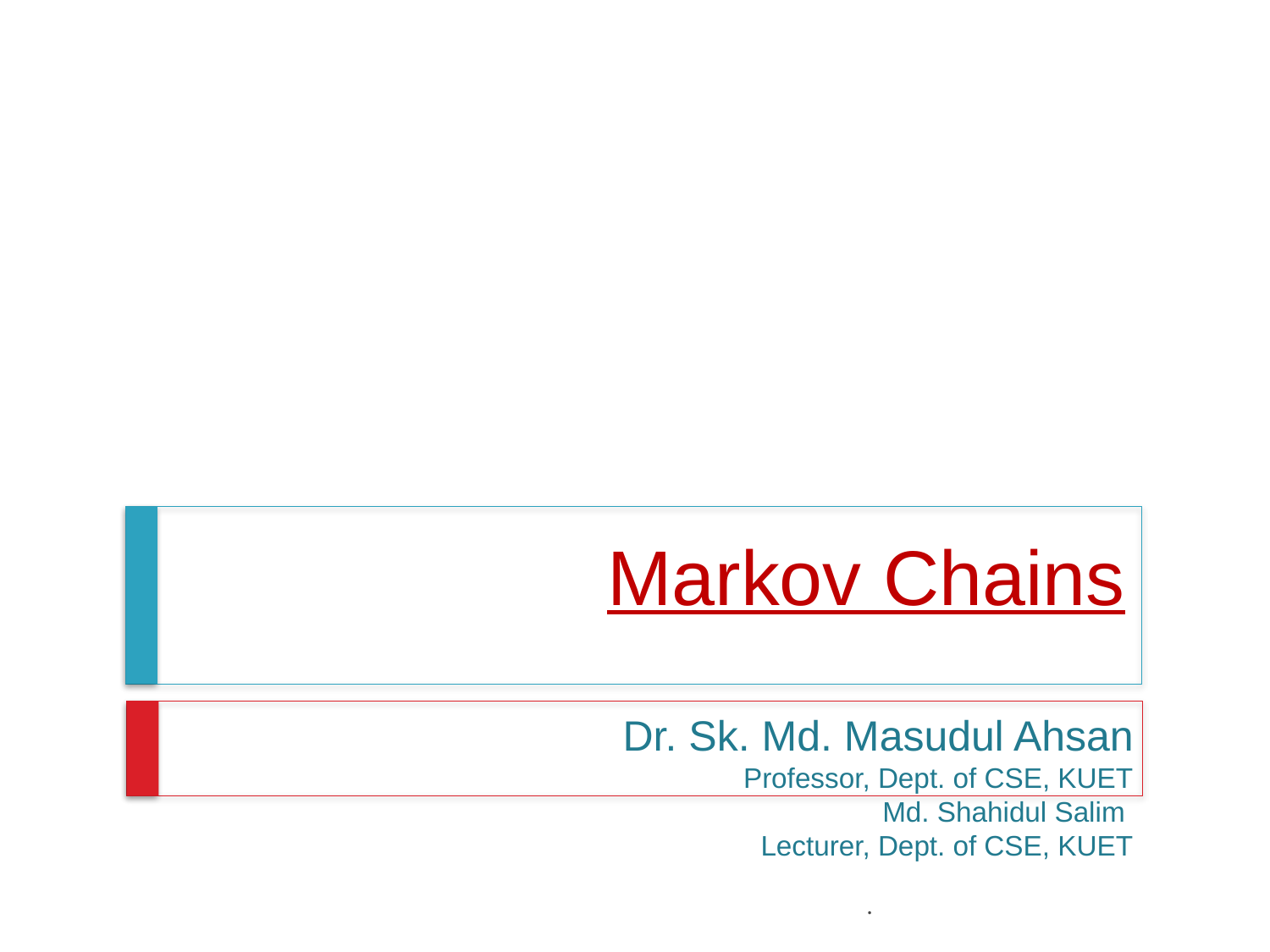

# Markov Chains
Dr. Sk. Md. Masudul Ahsan
Professor, Dept. of CSE, KUET
Md. Shahidul Salim
Lecturer, Dept. of CSE, KUET
.